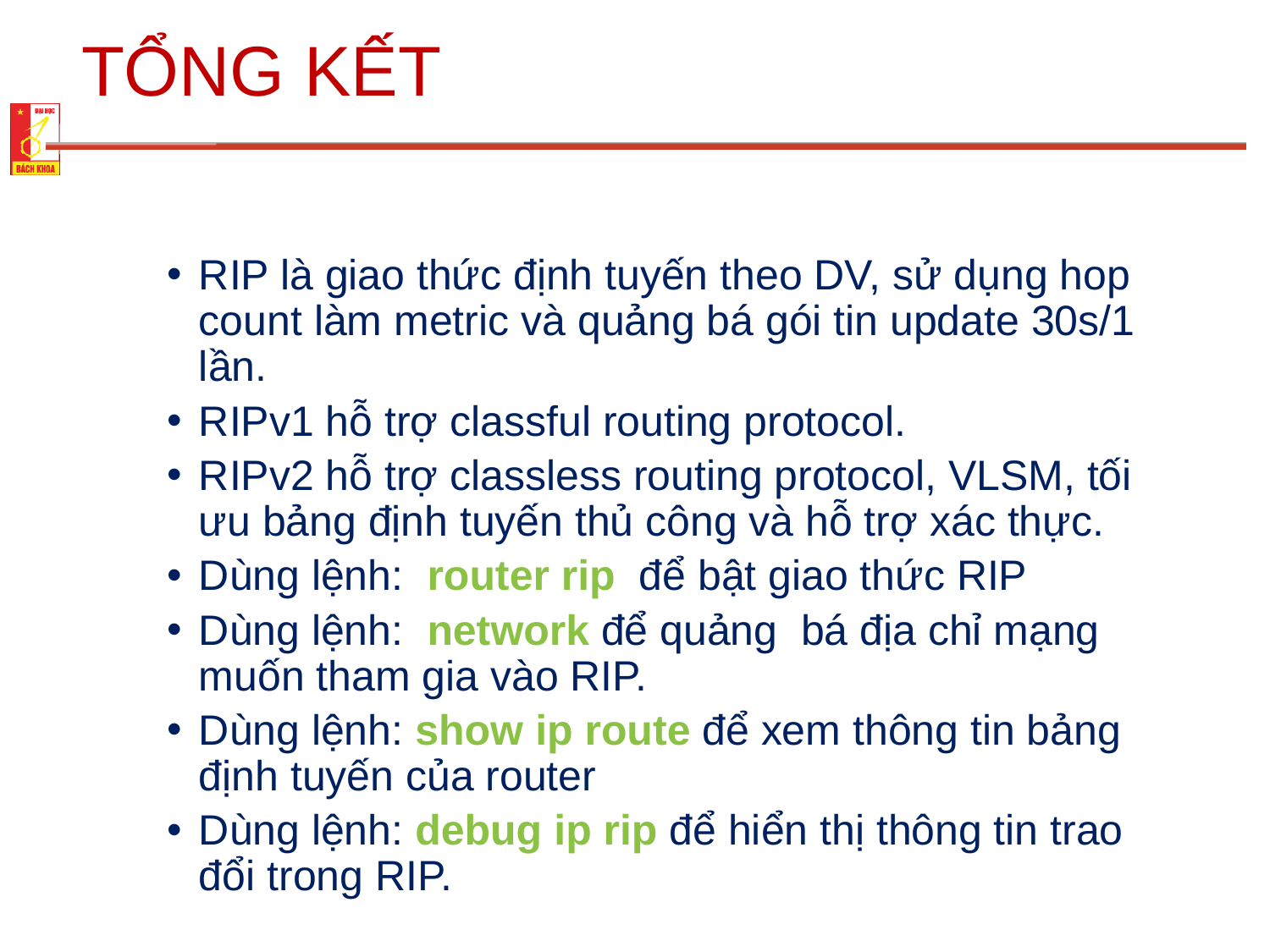

# TỔNG KẾT
RIP là giao thức định tuyến theo DV, sử dụng hop count làm metric và quảng bá gói tin update 30s/1 lần.
RIPv1 hỗ trợ classful routing protocol.
RIPv2 hỗ trợ classless routing protocol, VLSM, tối ưu bảng định tuyến thủ công và hỗ trợ xác thực.
Dùng lệnh:  router rip  để bật giao thức RIP
Dùng lệnh:  network để quảng  bá địa chỉ mạng muốn tham gia vào RIP.
Dùng lệnh: show ip route để xem thông tin bảng định tuyến của router
Dùng lệnh: debug ip rip để hiển thị thông tin trao đổi trong RIP.